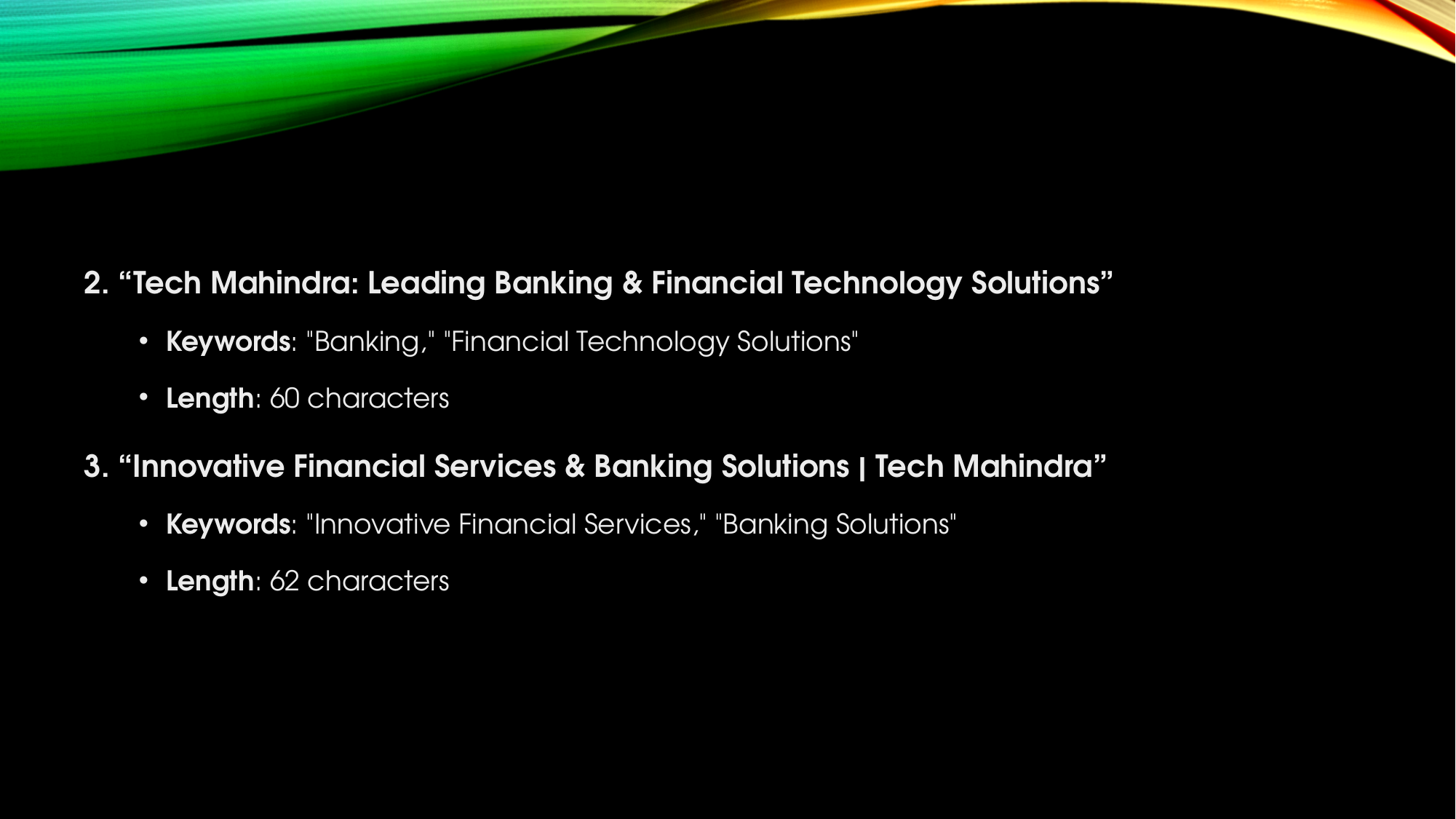

2. “Tech Mahindra: Leading Banking & Financial Technology Solutions”
Keywords: "Banking," "Financial Technology Solutions"
Length: 60 characters
3. “Innovative Financial Services & Banking Solutions | Tech Mahindra”
Keywords: "Innovative Financial Services," "Banking Solutions"
Length: 62 characters